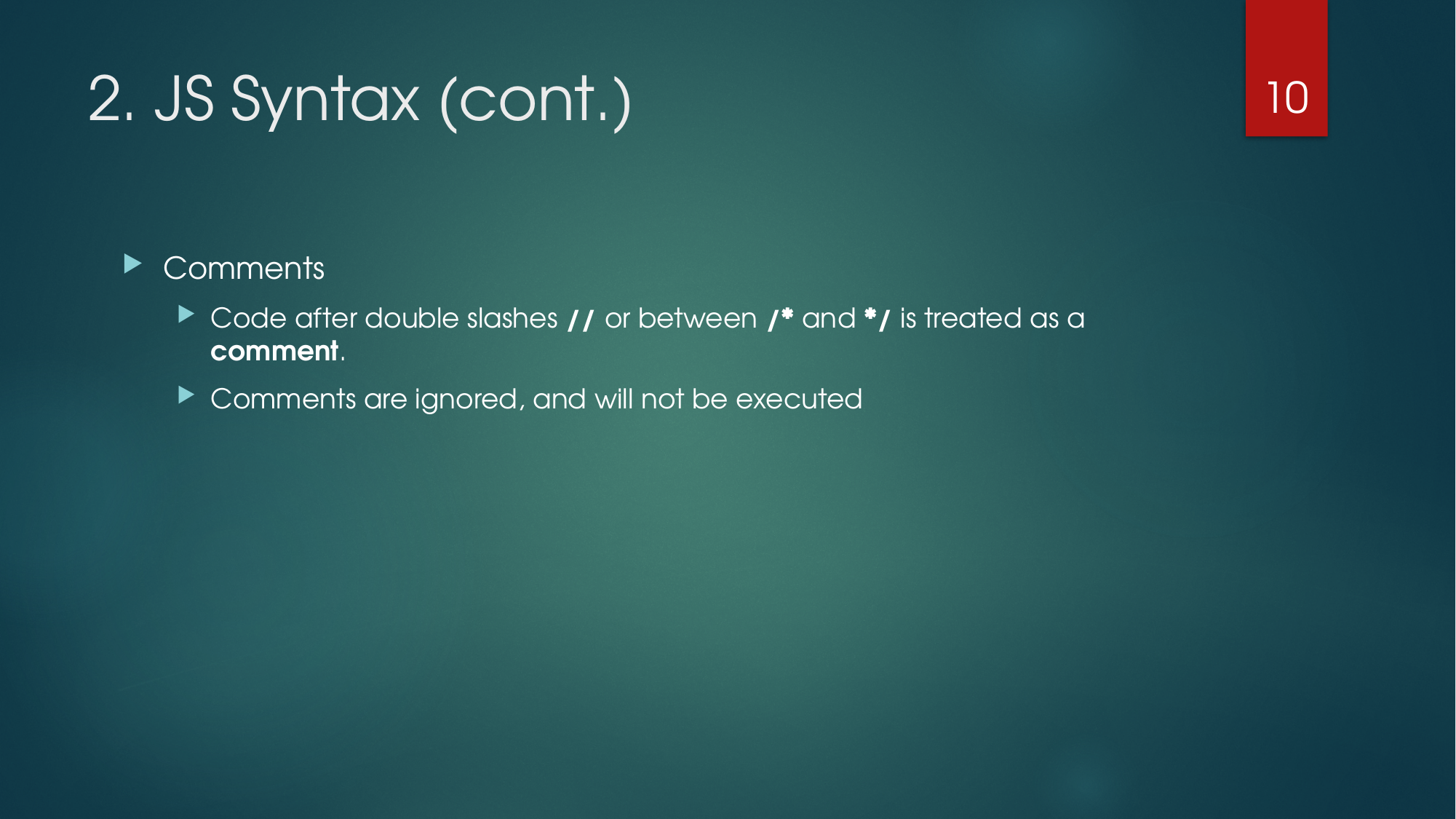

10
# 2. JS Syntax (cont.)
Comments
Code after double slashes // or between /* and */ is treated as a comment.
Comments are ignored, and will not be executed